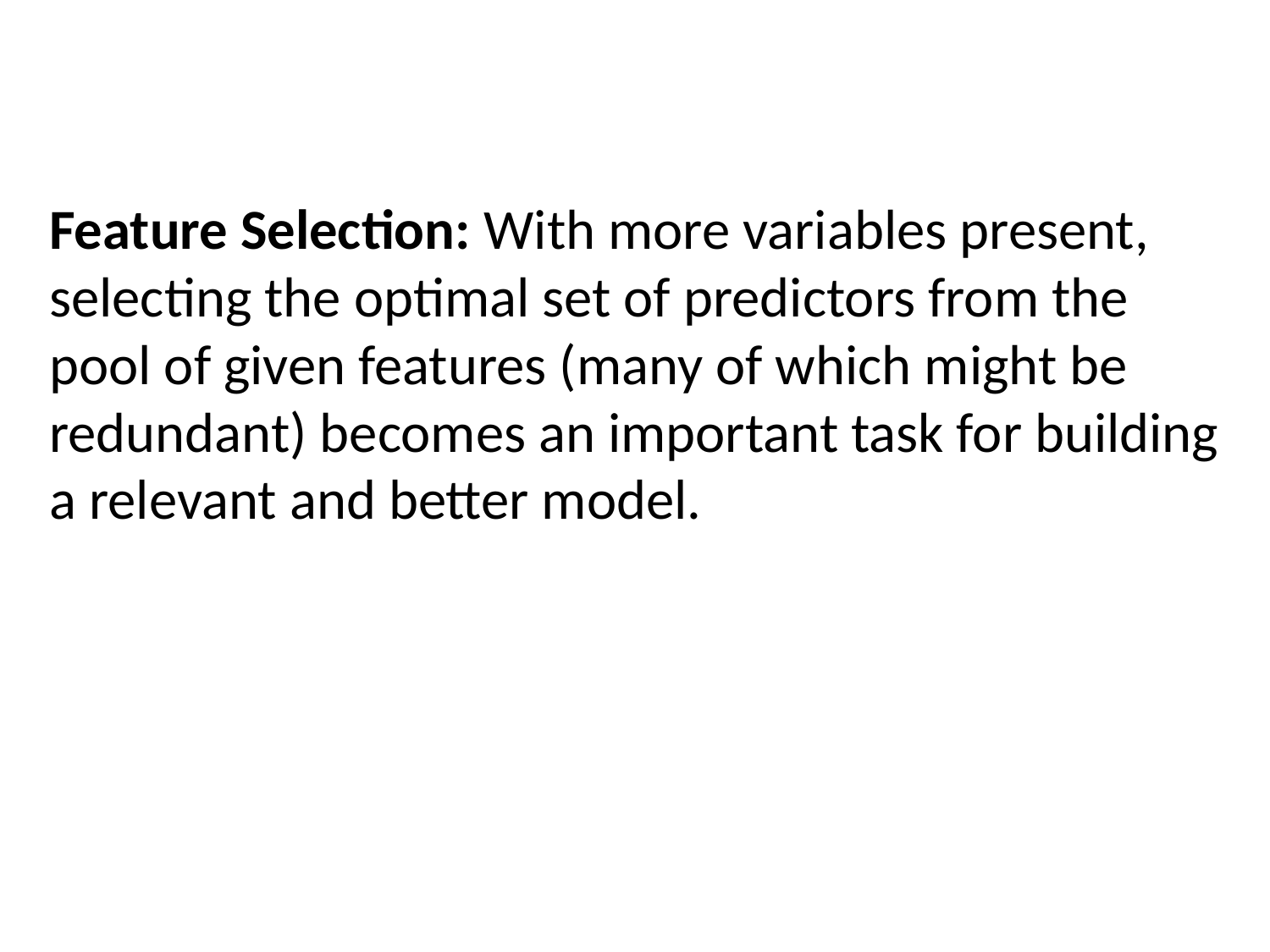

Feature Selection: With more variables present, selecting the optimal set of predictors from the pool of given features (many of which might be redundant) becomes an important task for building a relevant and better model.